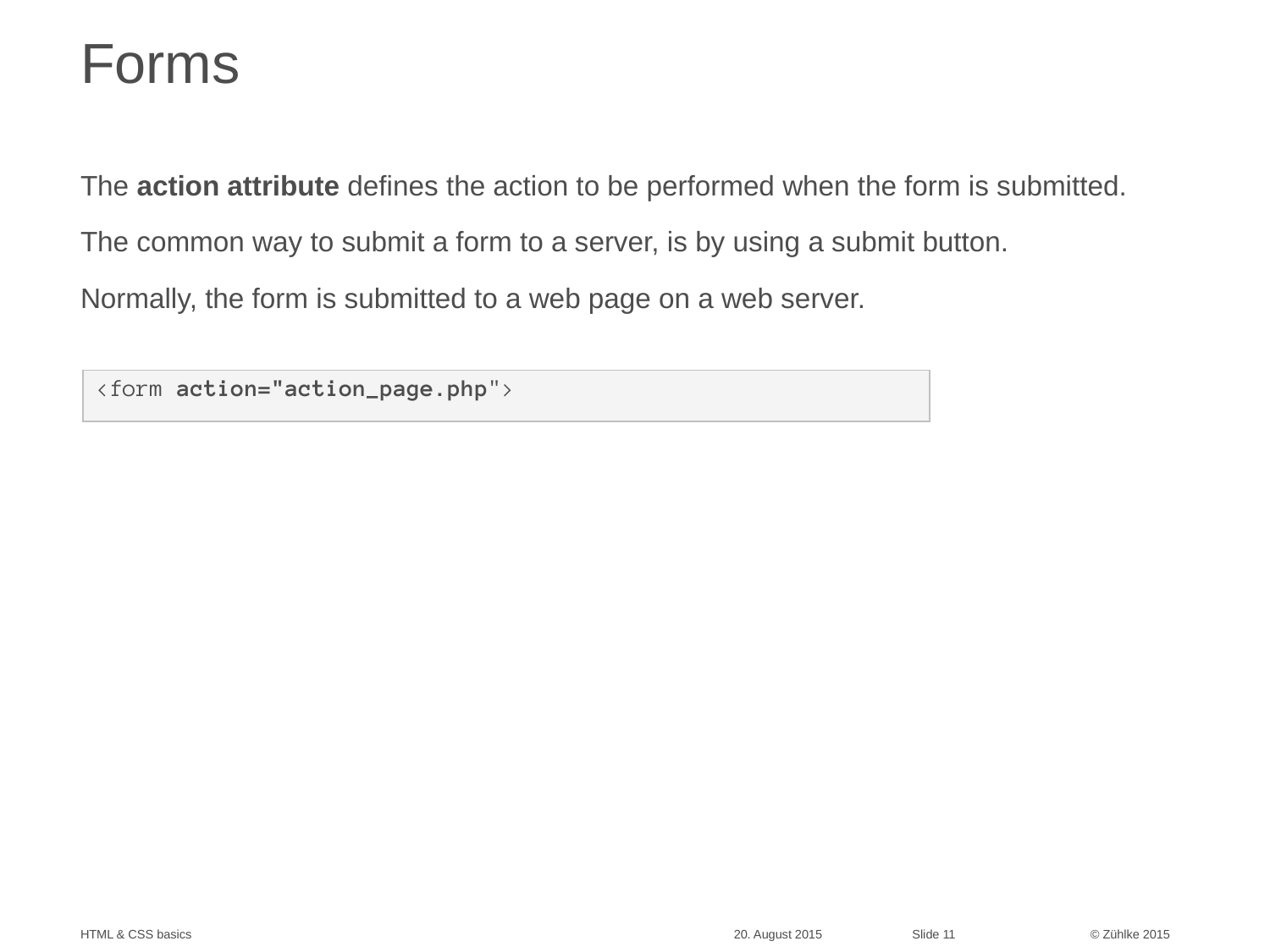

# Forms
The action attribute defines the action to be performed when the form is submitted.
The common way to submit a form to a server, is by using a submit button.
Normally, the form is submitted to a web page on a web server.

| <form action="action\_page.php"> |
| --- |
HTML & CSS basics
20. August 2015
Slide 11